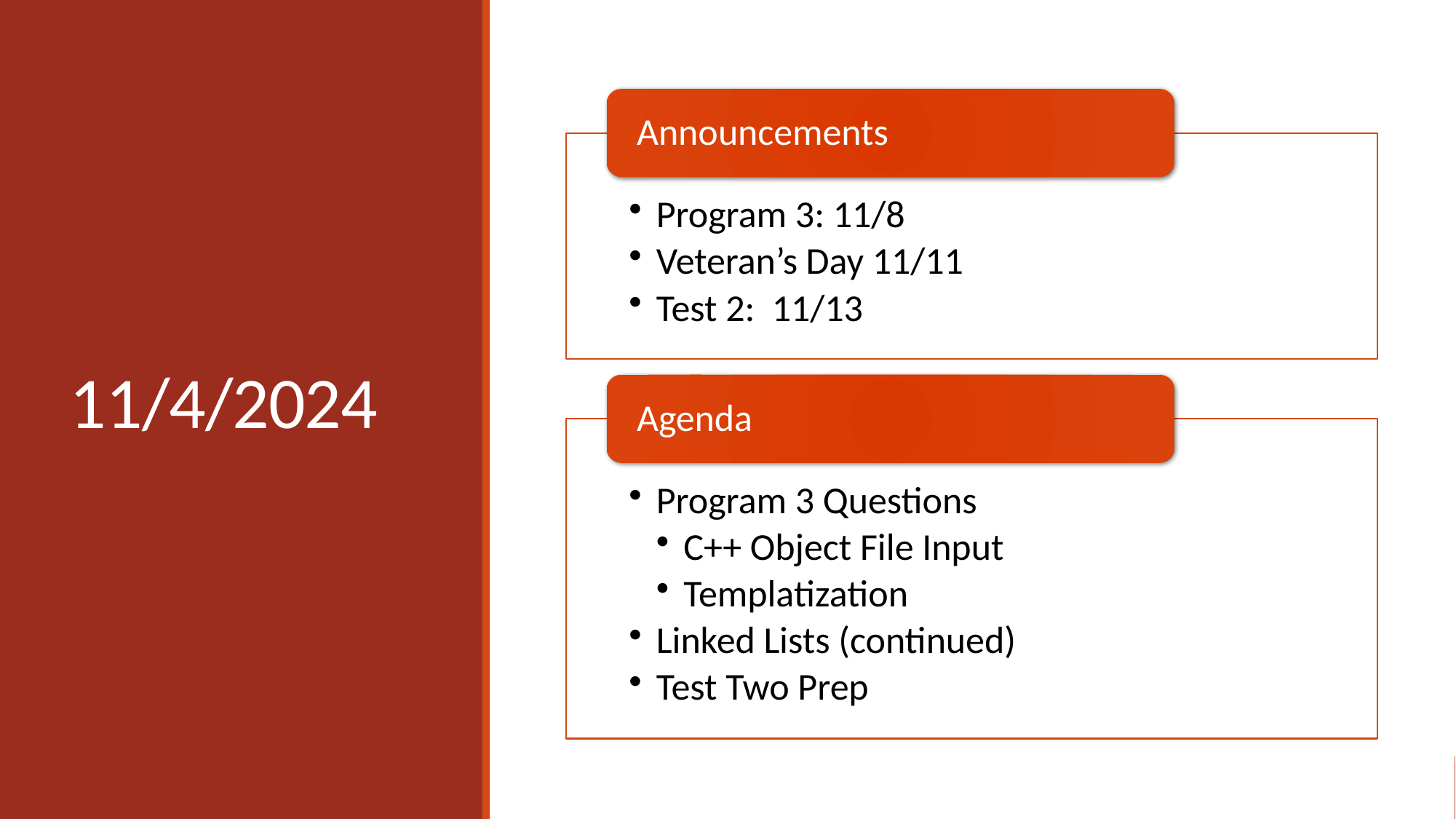

# 11/4/2024
Program 3: 11/8
Veteran’s Day 11/11
Test 2:  11/13
Announcements
Program 3 Questions
C++ Object File Input
Templatization
Linked Lists (continued)
Test Two Prep
Agenda